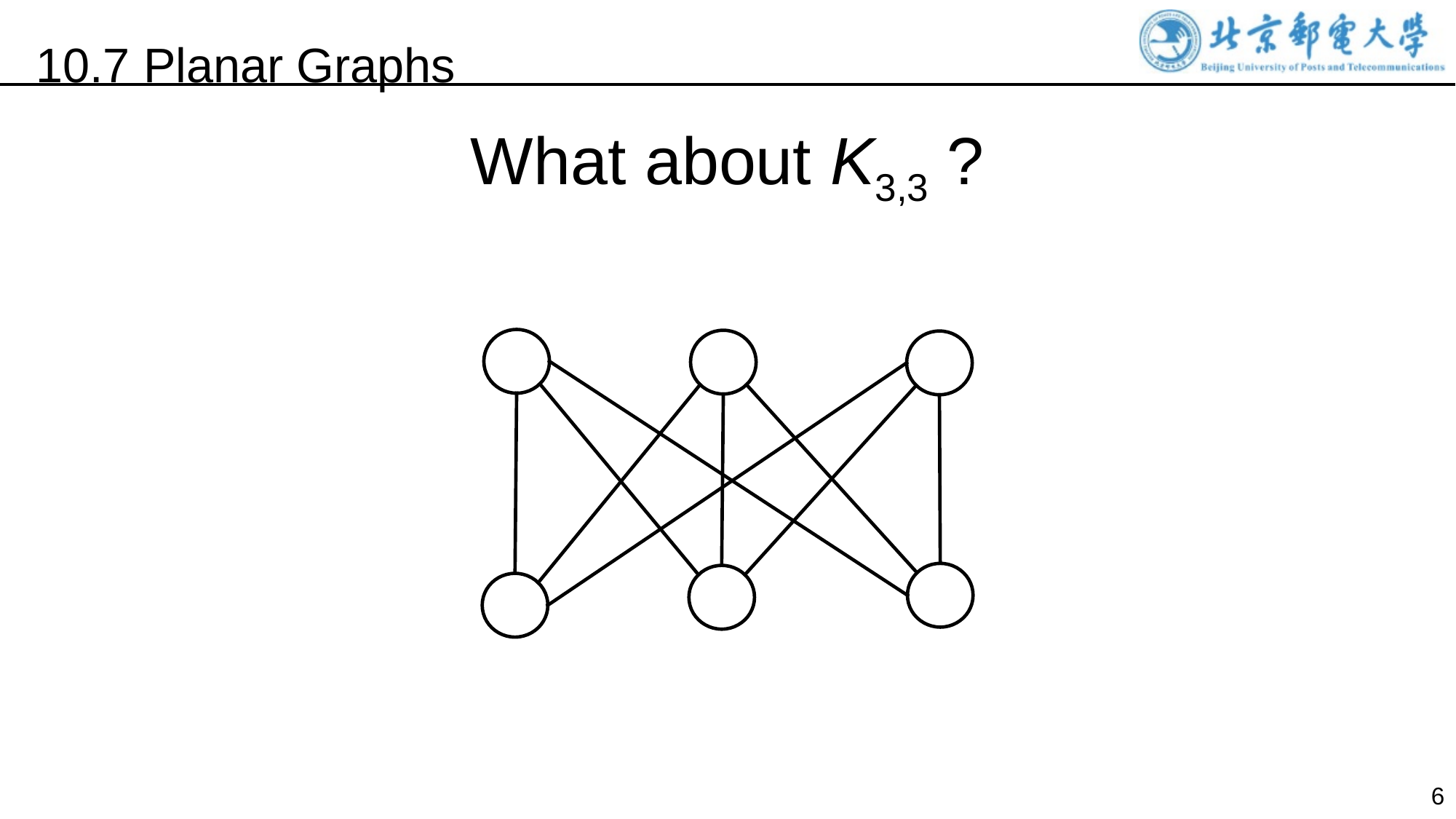

10.7 Planar Graphs
What about K3,3 ?